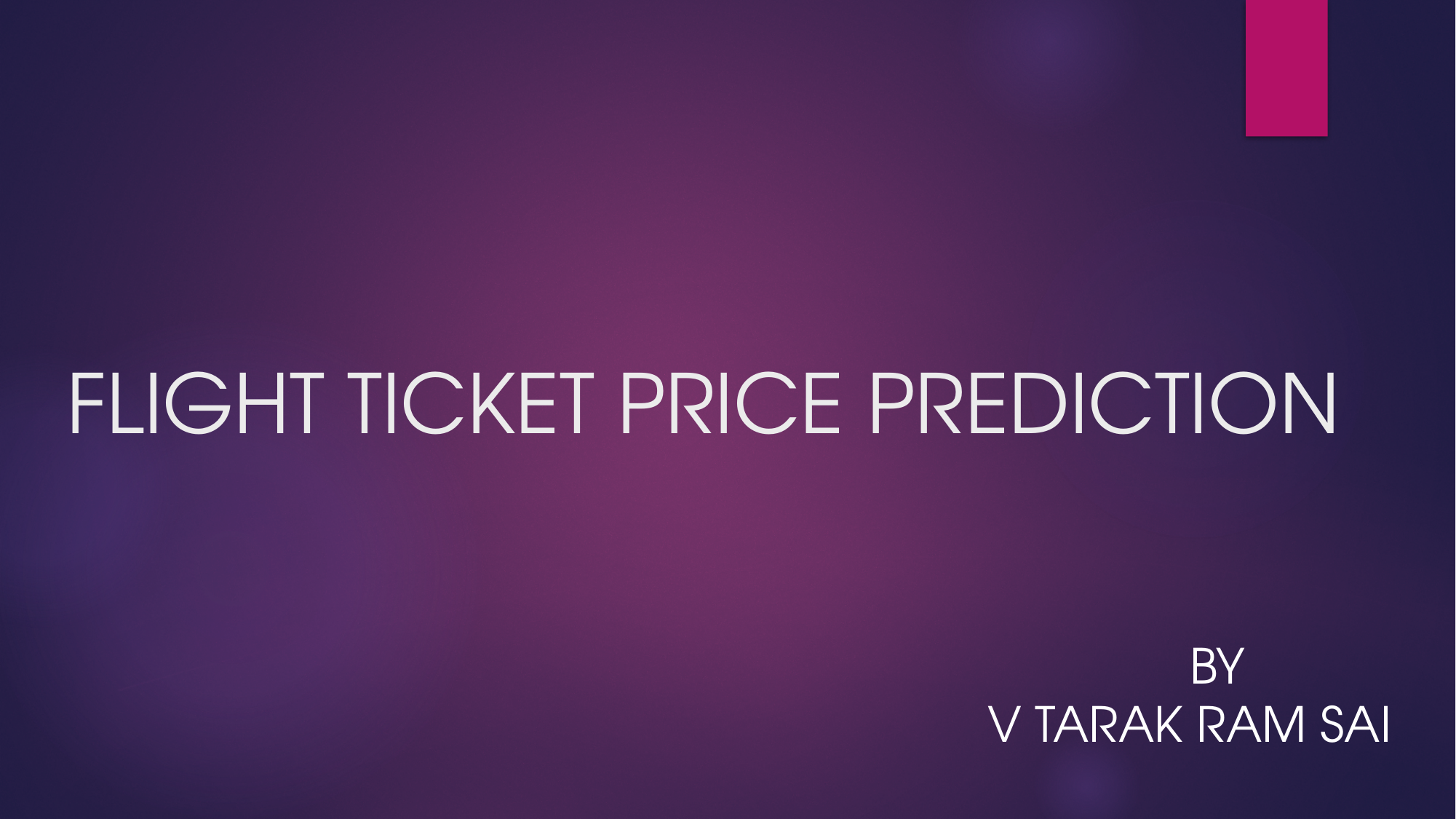

# FLIGHT TICKET PRICE PREDICTION
               BY
V TARAK RAM SAI